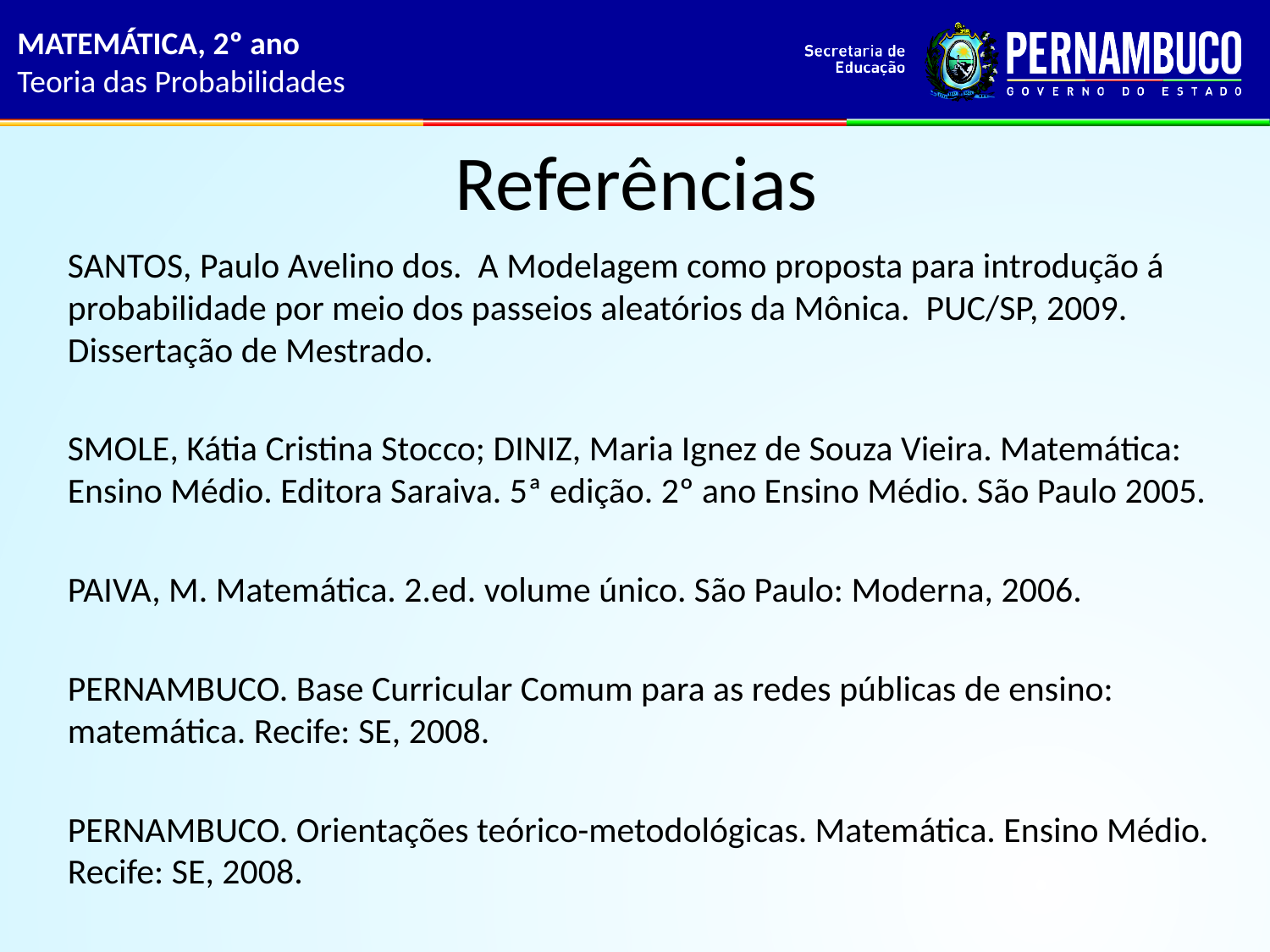

MATEMÁTICA, 2º ano
Teoria das Probabilidades
# Referências
SANTOS, Paulo Avelino dos.  A Modelagem como proposta para introdução á probabilidade por meio dos passeios aleatórios da Mônica.  PUC/SP, 2009. Dissertação de Mestrado.

SMOLE, Kátia Cristina Stocco; DINIZ, Maria Ignez de Souza Vieira. Matemática: Ensino Médio. Editora Saraiva. 5ª edição. 2º ano Ensino Médio. São Paulo 2005.

PAIVA, M. Matemática. 2.ed. volume único. São Paulo: Moderna, 2006.

PERNAMBUCO. Base Curricular Comum para as redes públicas de ensino: matemática. Recife: SE, 2008.

PERNAMBUCO. Orientações teórico-metodológicas. Matemática. Ensino Médio. Recife: SE, 2008.